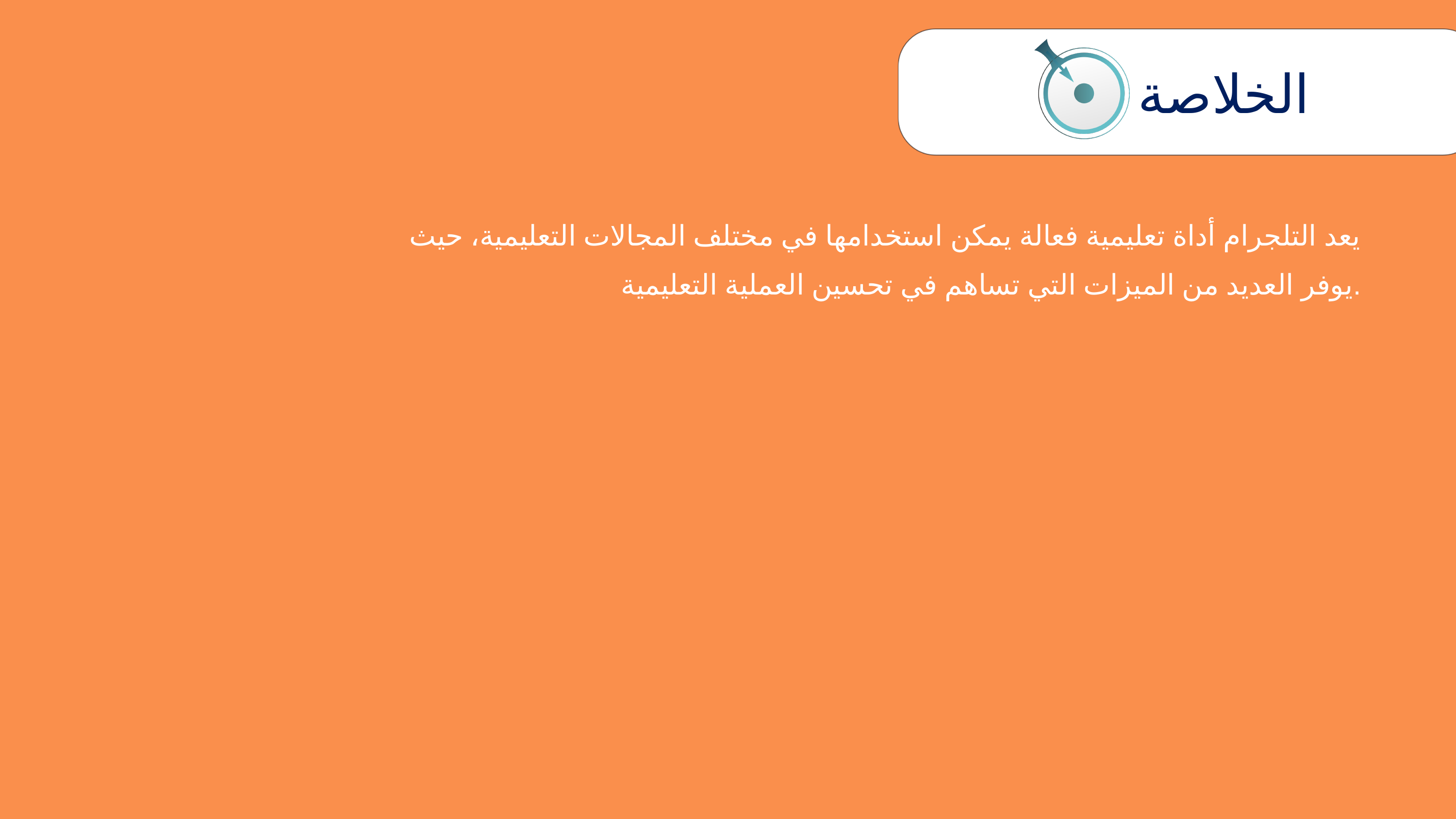

الخلاصة
يعد التلجرام أداة تعليمية فعالة يمكن استخدامها في مختلف المجالات التعليمية، حيث يوفر العديد من الميزات التي تساهم في تحسين العملية التعليمية.